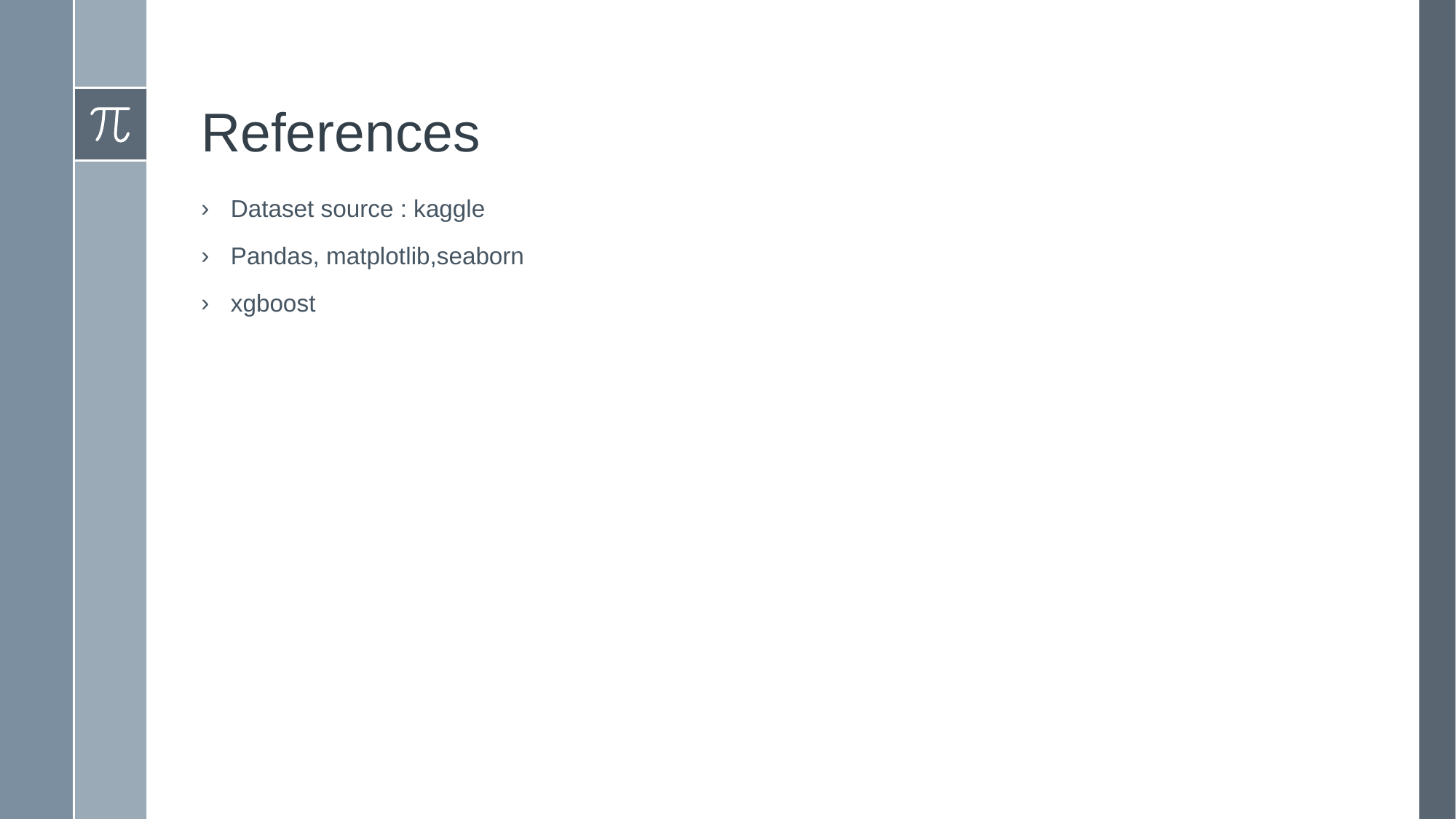

# References
Dataset source : kaggle
Pandas, matplotlib,seaborn
xgboost